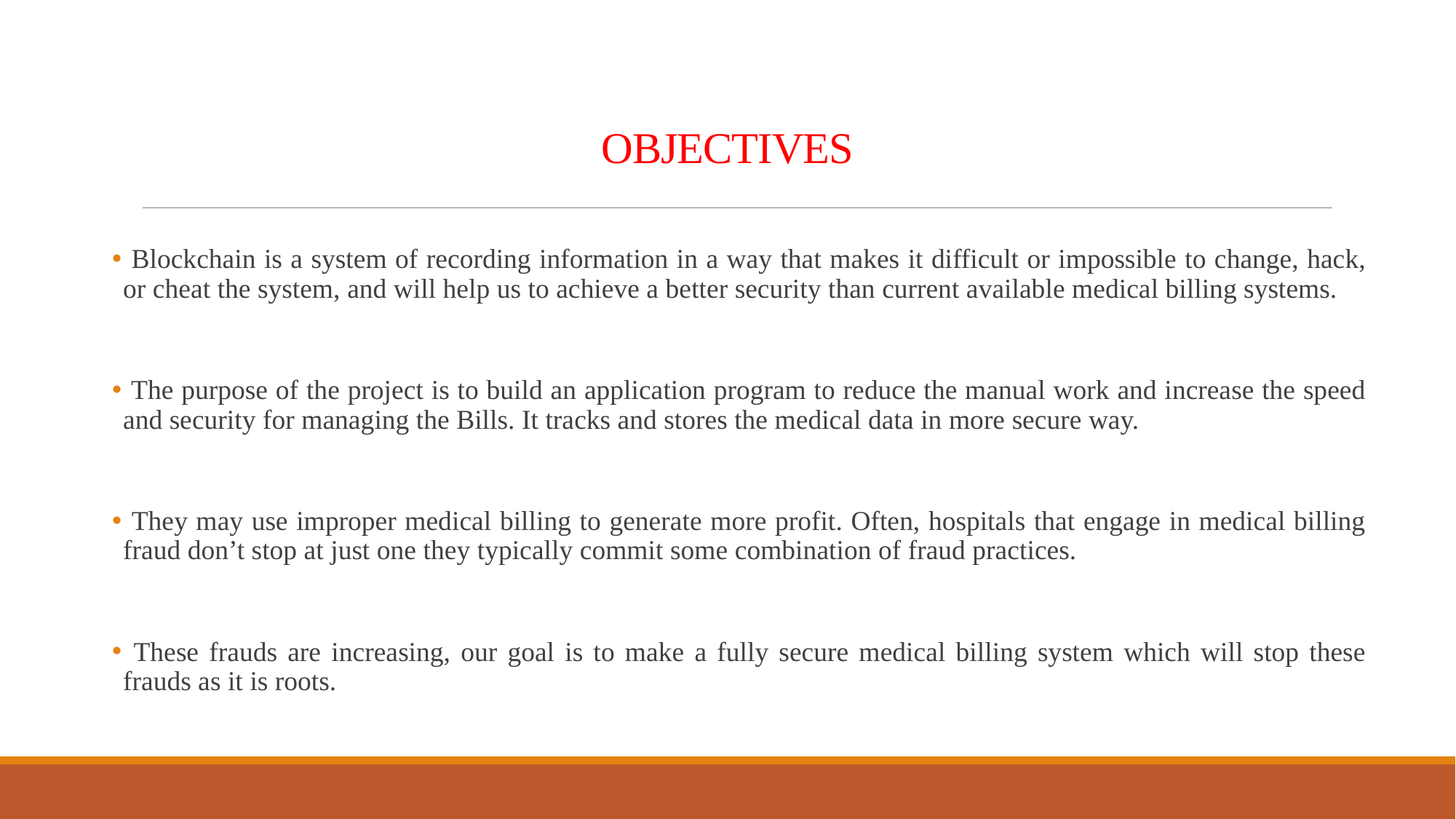

# OBJECTIVES

 Blockchain is a system of recording information in a way that makes it difficult or impossible to change, hack, or cheat the system, and will help us to achieve a better security than current available medical billing systems.

 The purpose of the project is to build an application program to reduce the manual work and increase the speed and security for managing the Bills. It tracks and stores the medical data in more secure way.

 They may use improper medical billing to generate more profit. Often, hospitals that engage in medical billing fraud don’t stop at just one they typically commit some combination of fraud practices.

 These frauds are increasing, our goal is to make a fully secure medical billing system which will stop these frauds as it is roots.